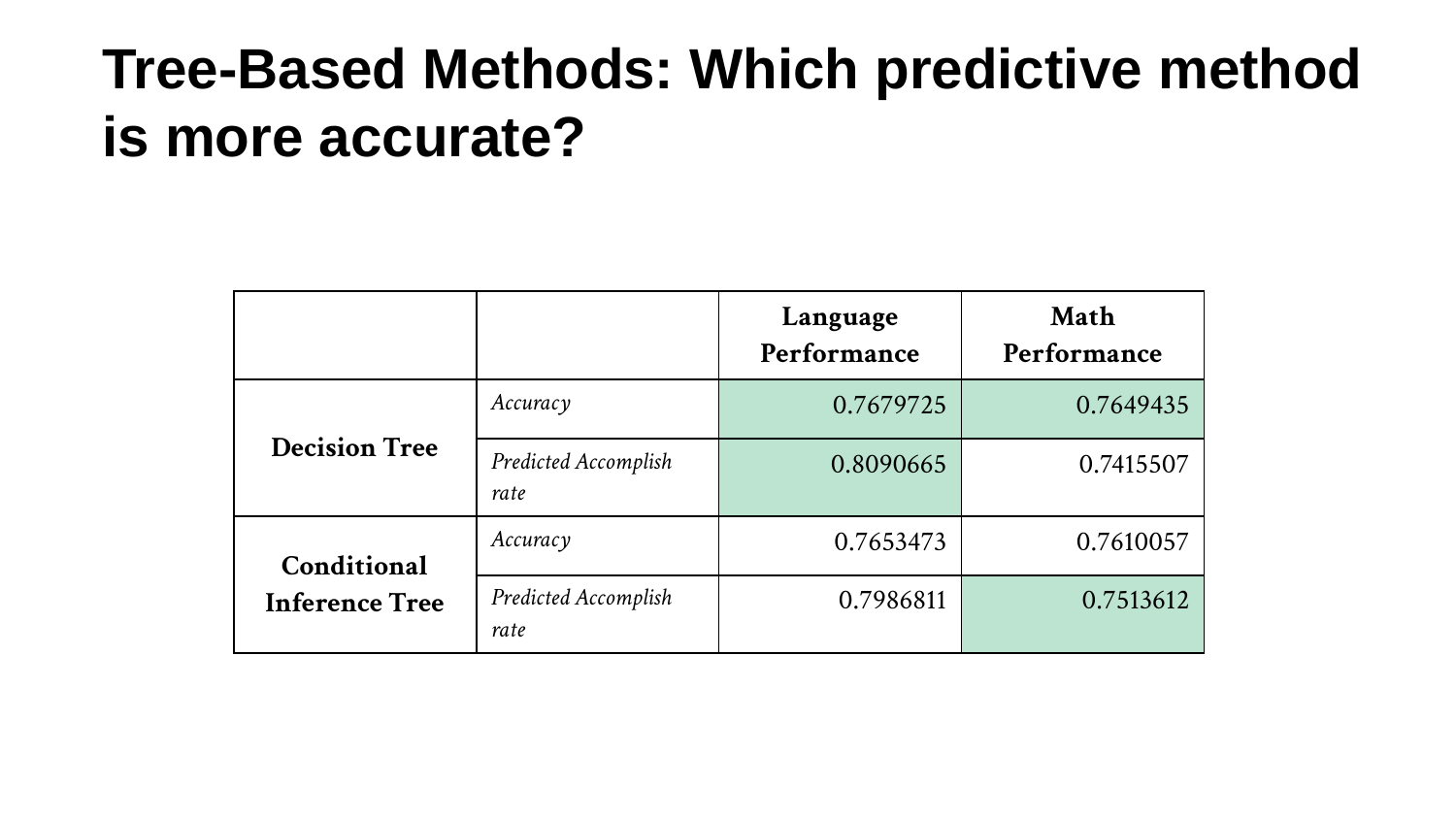

# Tree-Based Methods: Which predictive method is more accurate?

|  |  | Language Performance | Math Performance |
| --- | --- | --- | --- |
| Decision Tree | Accuracy | 0.7679725 | 0.7649435 |
|  | Predicted Accomplish rate | 0.8090665 | 0.7415507 |
| Conditional Inference Tree | Accuracy | 0.7653473 | 0.7610057 |
|  | Predicted Accomplish rate | 0.7986811 | 0.7513612 |